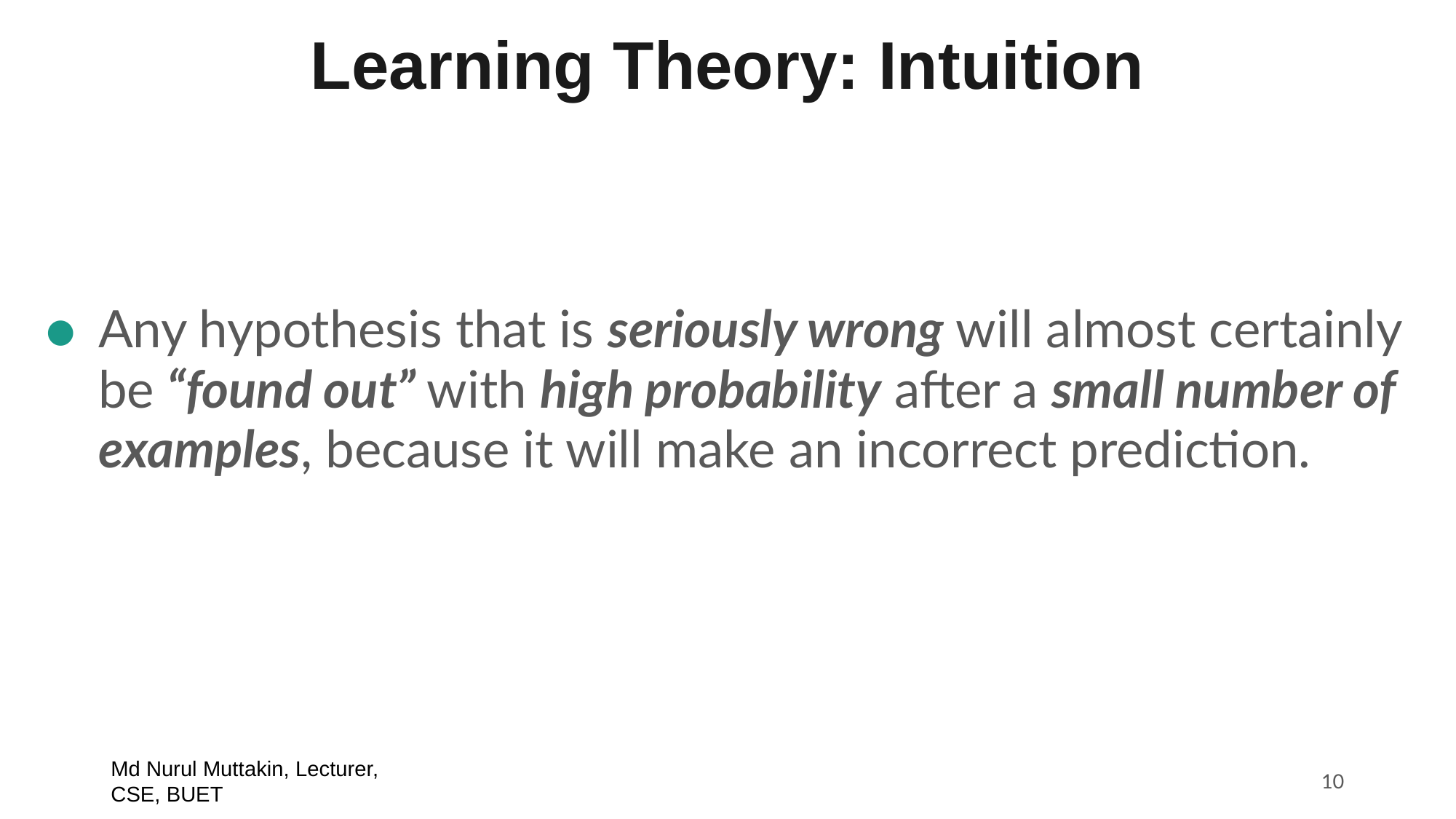

# Learning Theory: Intuition
Any hypothesis that is seriously wrong will almost certainly be “found out” with high probability after a small number of examples, because it will make an incorrect prediction.

Md Nurul Muttakin, Lecturer, CSE, BUET
10